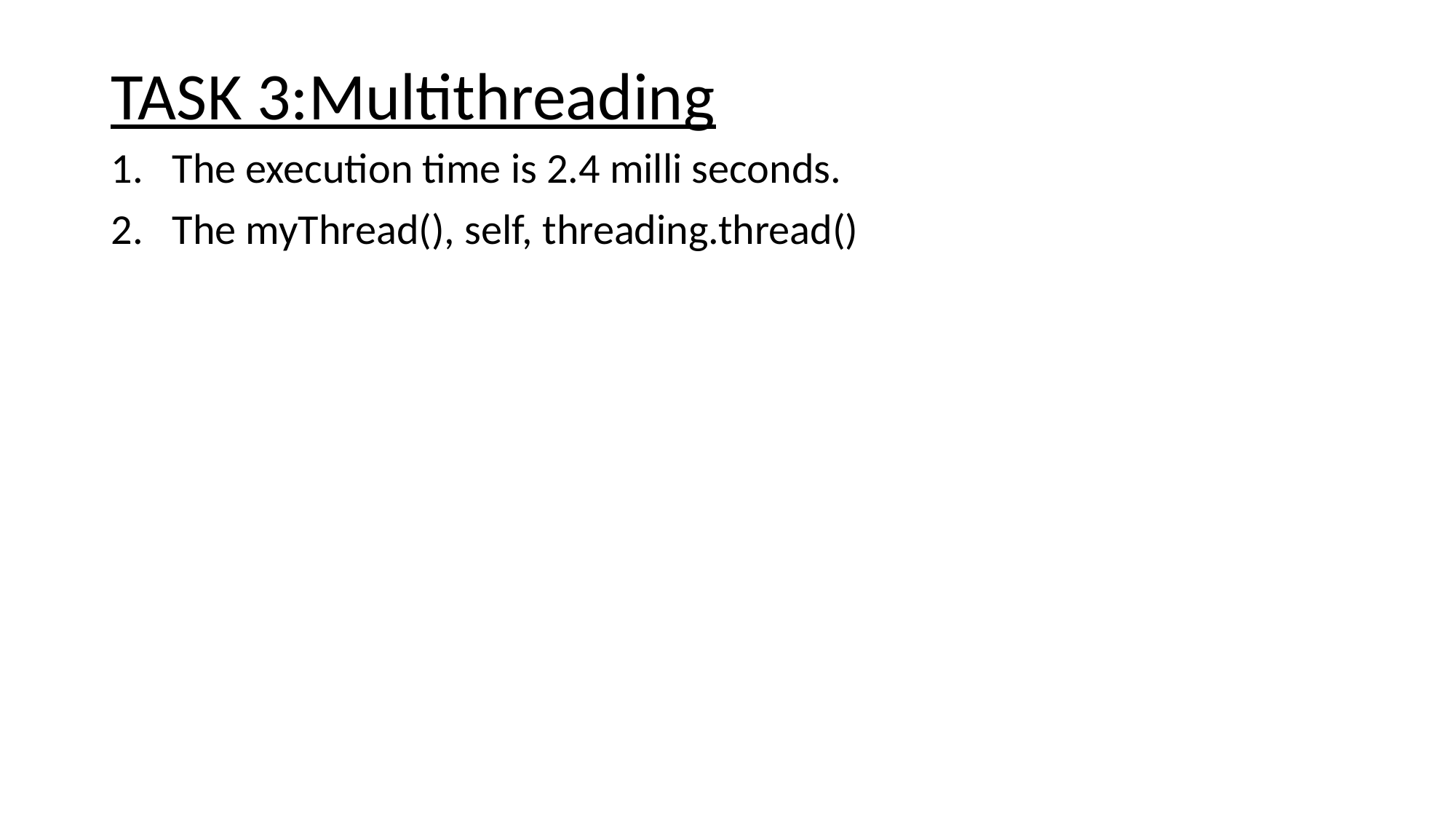

# TASK 3:Multithreading
The execution time is 2.4 milli seconds.
The myThread(), self, threading.thread()